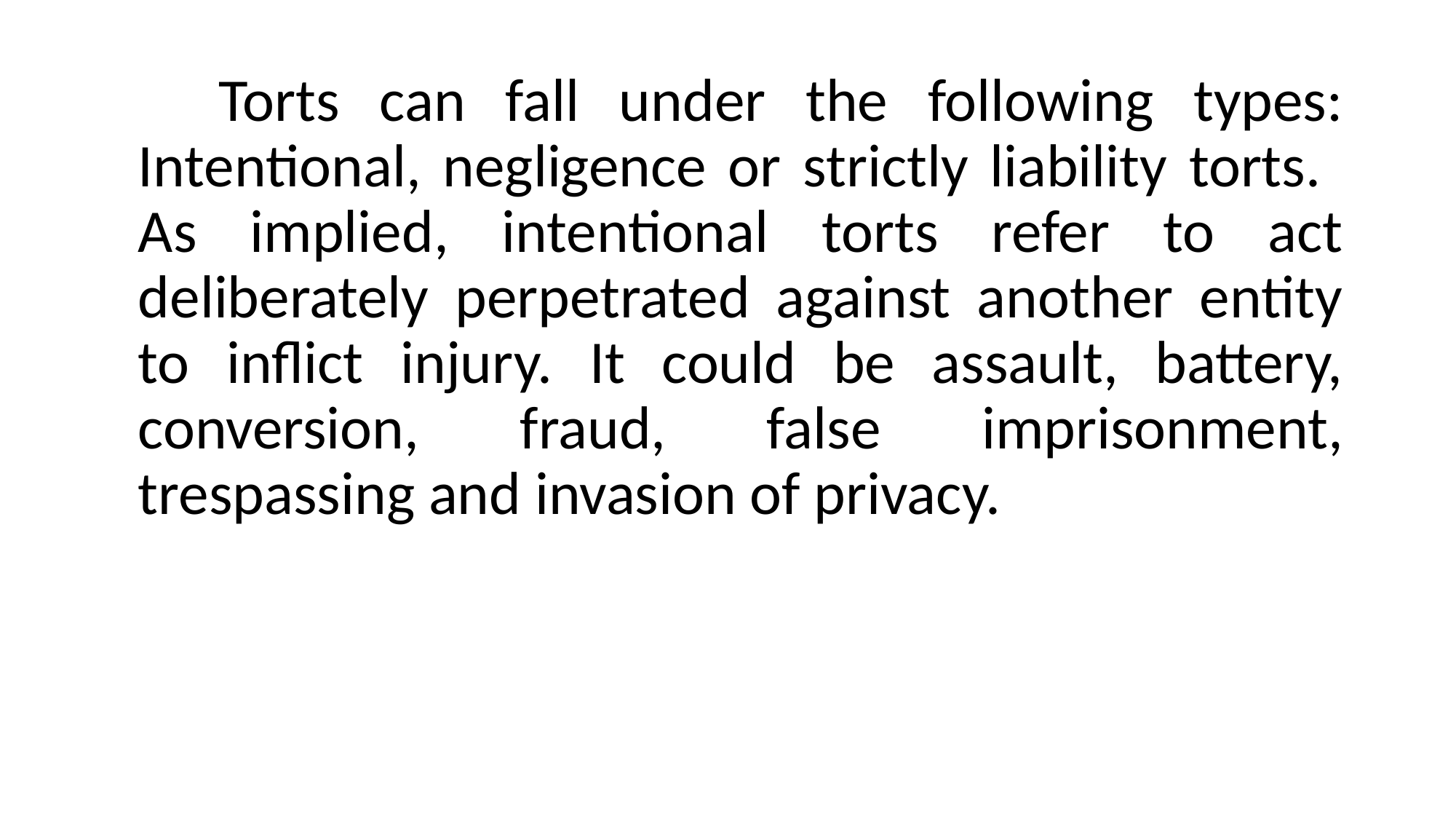

Torts can fall under the following types: Intentional, negligence or strictly liability torts.  As implied, intentional torts refer to act deliberately perpetrated against another entity to inflict injury. It could be assault, battery, conversion, fraud, false imprisonment, trespassing and invasion of privacy.